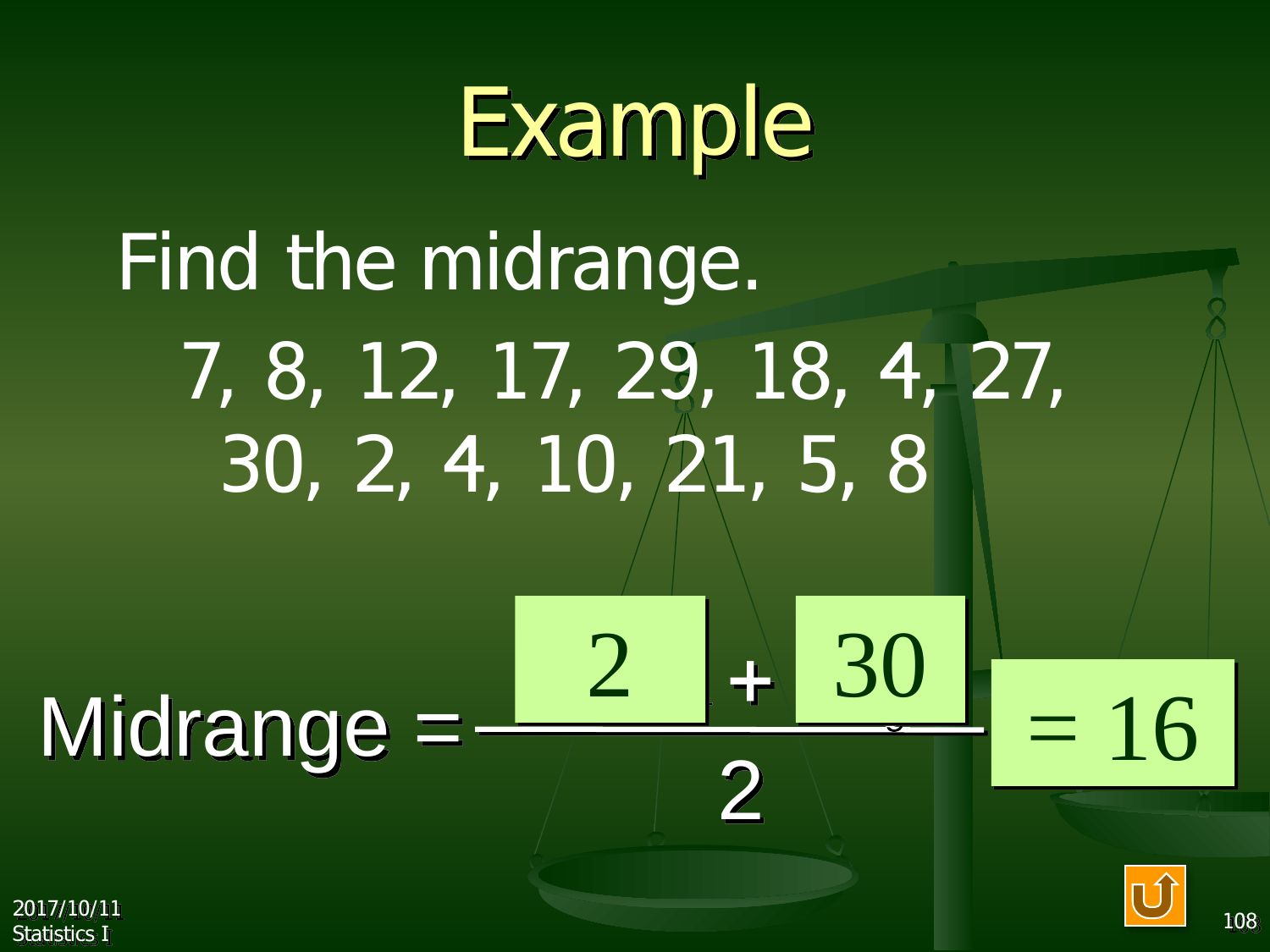

# Example
Find the midrange.
7, 8, 12, 17, 29, 18, 4, 27, 30, 2, 4, 10, 21, 5, 8
2
30
= 16
x
+
x
Midrange =
smallest
largest

2

2017/10/11
Statistics I
108